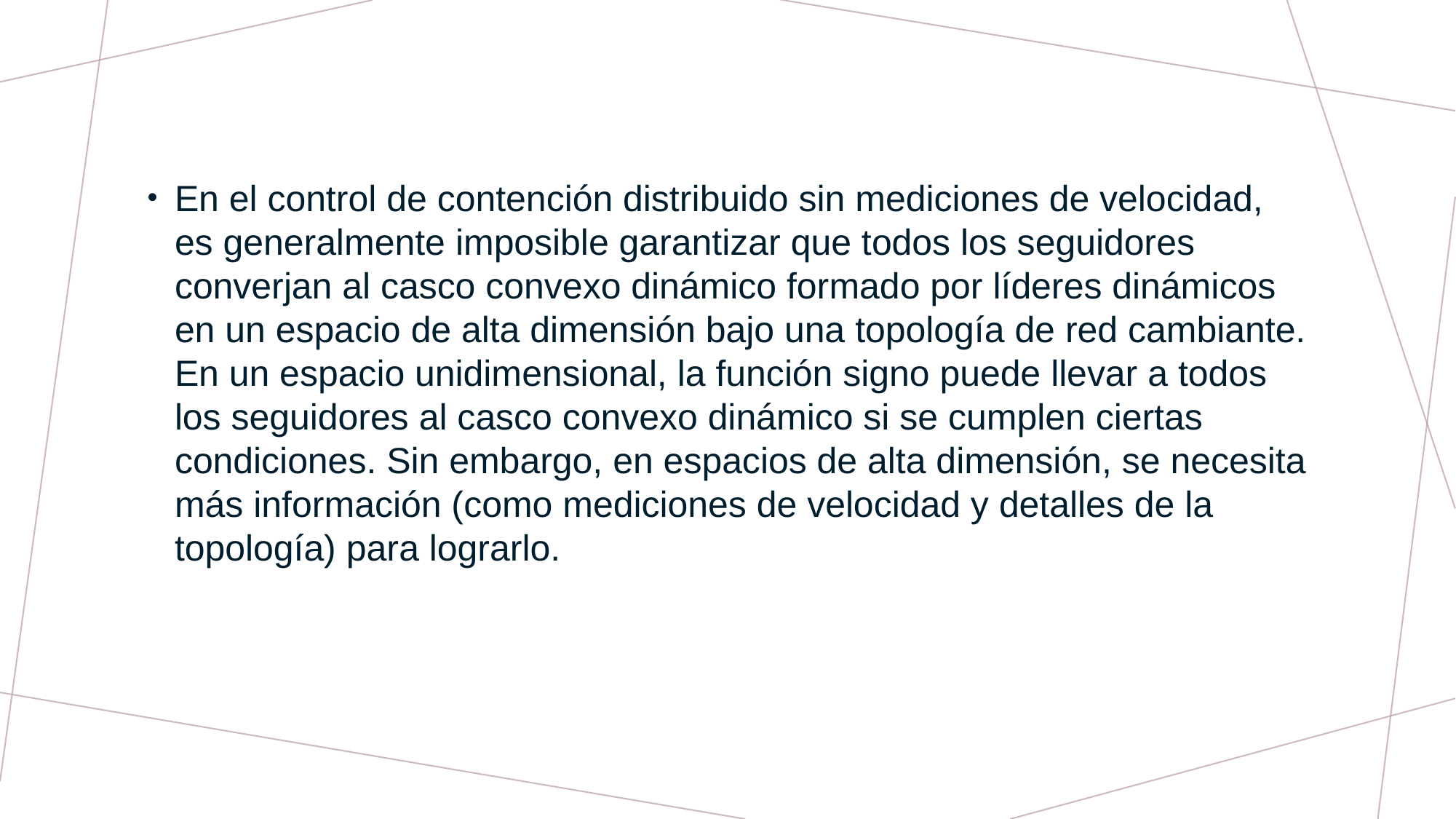

En el control de contención distribuido sin mediciones de velocidad, es generalmente imposible garantizar que todos los seguidores converjan al casco convexo dinámico formado por líderes dinámicos en un espacio de alta dimensión bajo una topología de red cambiante. En un espacio unidimensional, la función signo puede llevar a todos los seguidores al casco convexo dinámico si se cumplen ciertas condiciones. Sin embargo, en espacios de alta dimensión, se necesita más información (como mediciones de velocidad y detalles de la topología) para lograrlo.